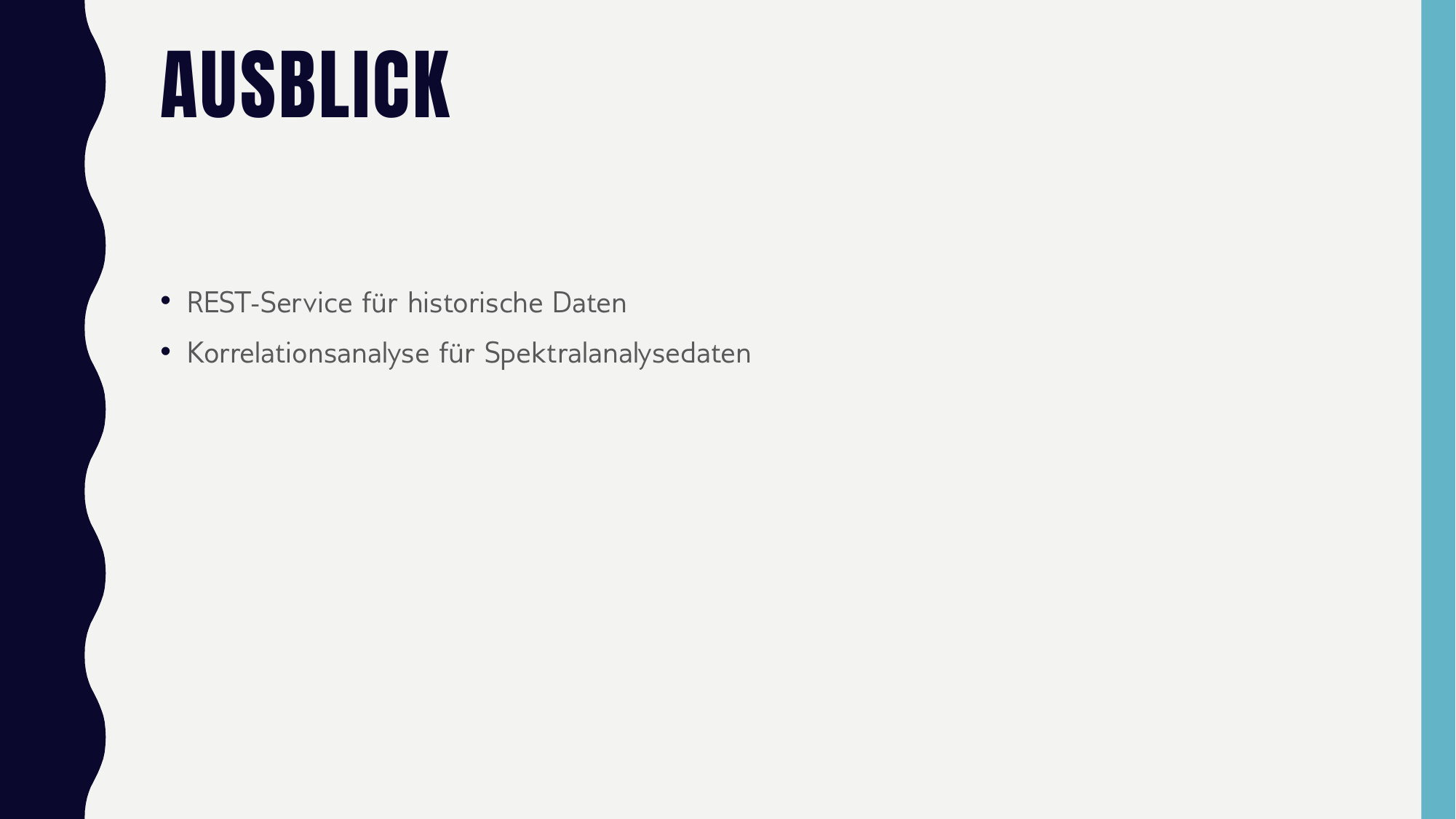

# Ausblick
REST-Service für historische Daten
Korrelationsanalyse für Spektralanalysedaten